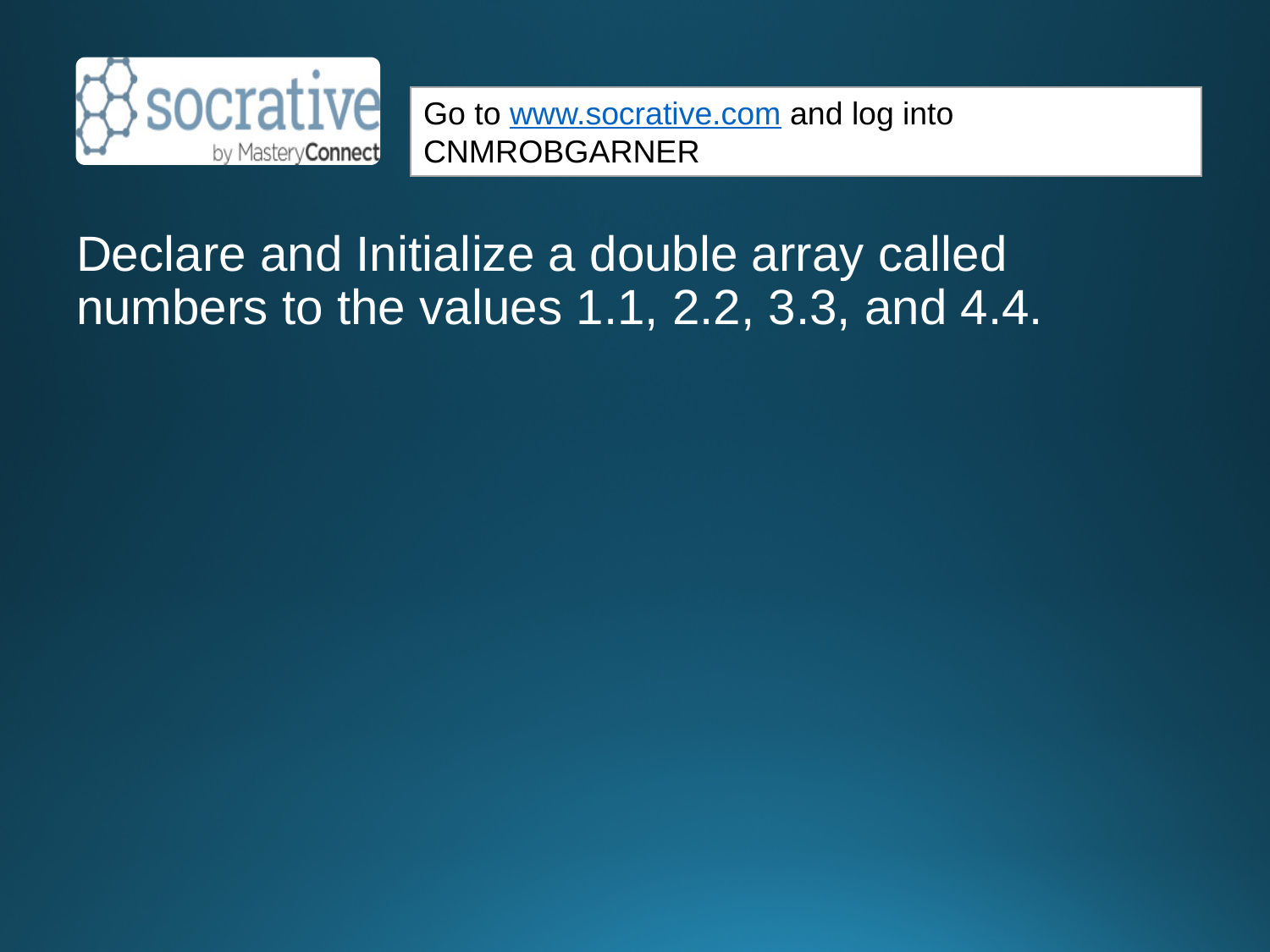

Declare and Initialize a double array called numbers to the values 1.1, 2.2, 3.3, and 4.4.